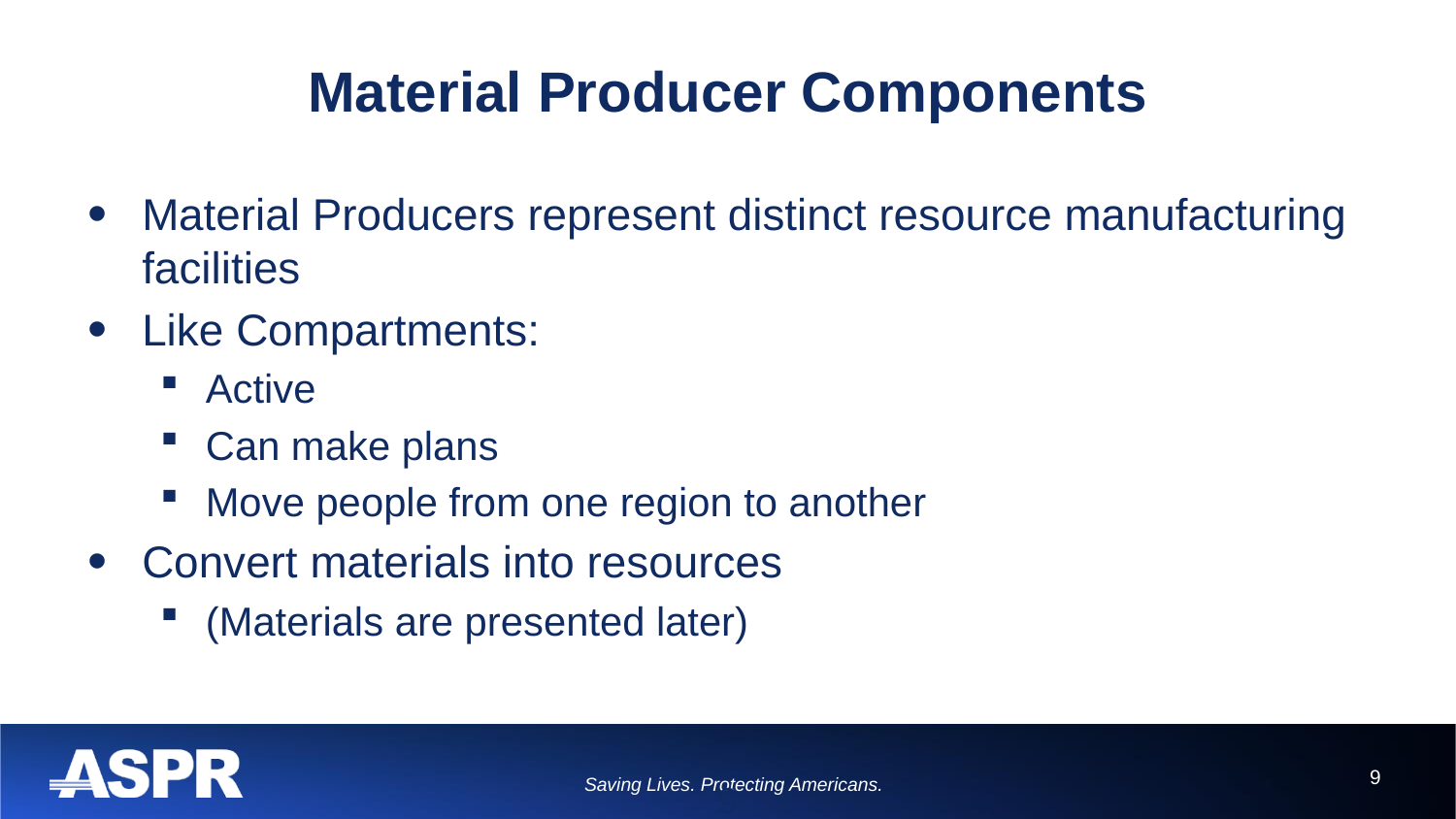

# Material Producer Components
Material Producers represent distinct resource manufacturing facilities
Like Compartments:
Active
Can make plans
Move people from one region to another
Convert materials into resources
(Materials are presented later)

9